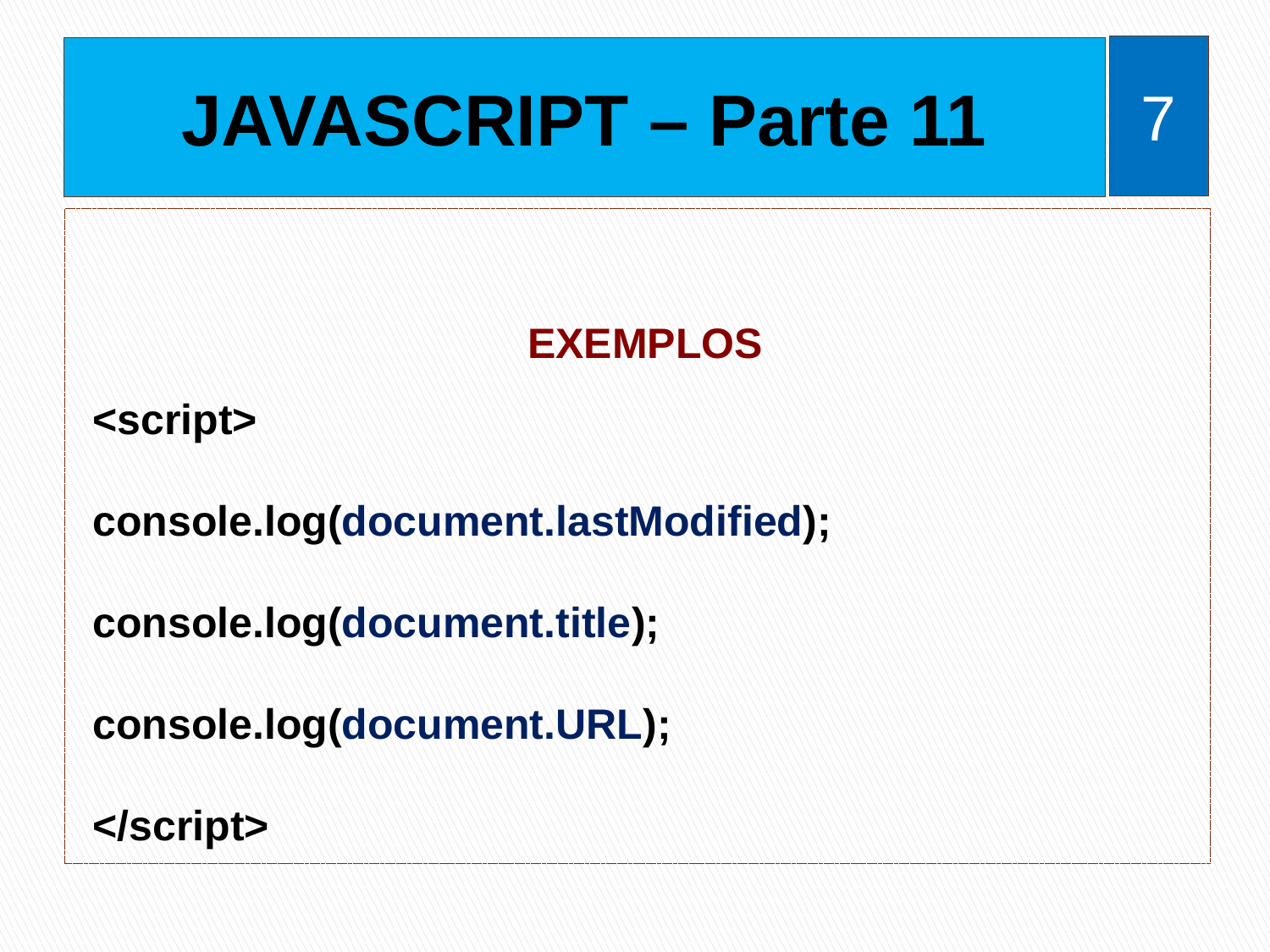

7
# JAVASCRIPT – Parte 11
EXEMPLOS
<script>
console.log(document.lastModified);
console.log(document.title);
console.log(document.URL);
</script>